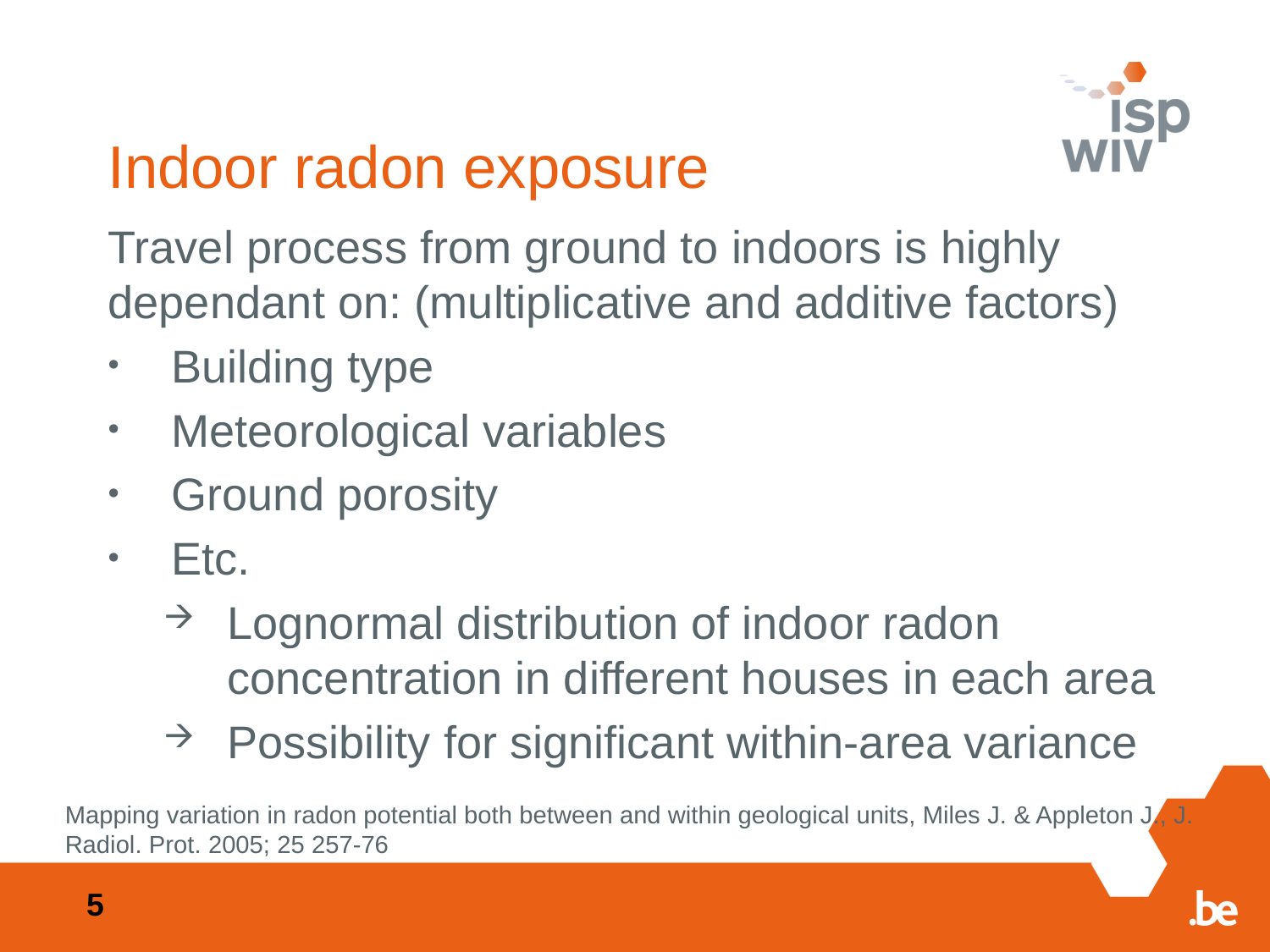

# Indoor radon exposure
Travel process from ground to indoors is highly dependant on: (multiplicative and additive factors)
Building type
Meteorological variables
Ground porosity
Etc.
Lognormal distribution of indoor radon concentration in different houses in each area
Possibility for significant within-area variance

Mapping variation in radon potential both between and within geological units, Miles J. & Appleton J., J. Radiol. Prot. 2005; 25 257-76
5